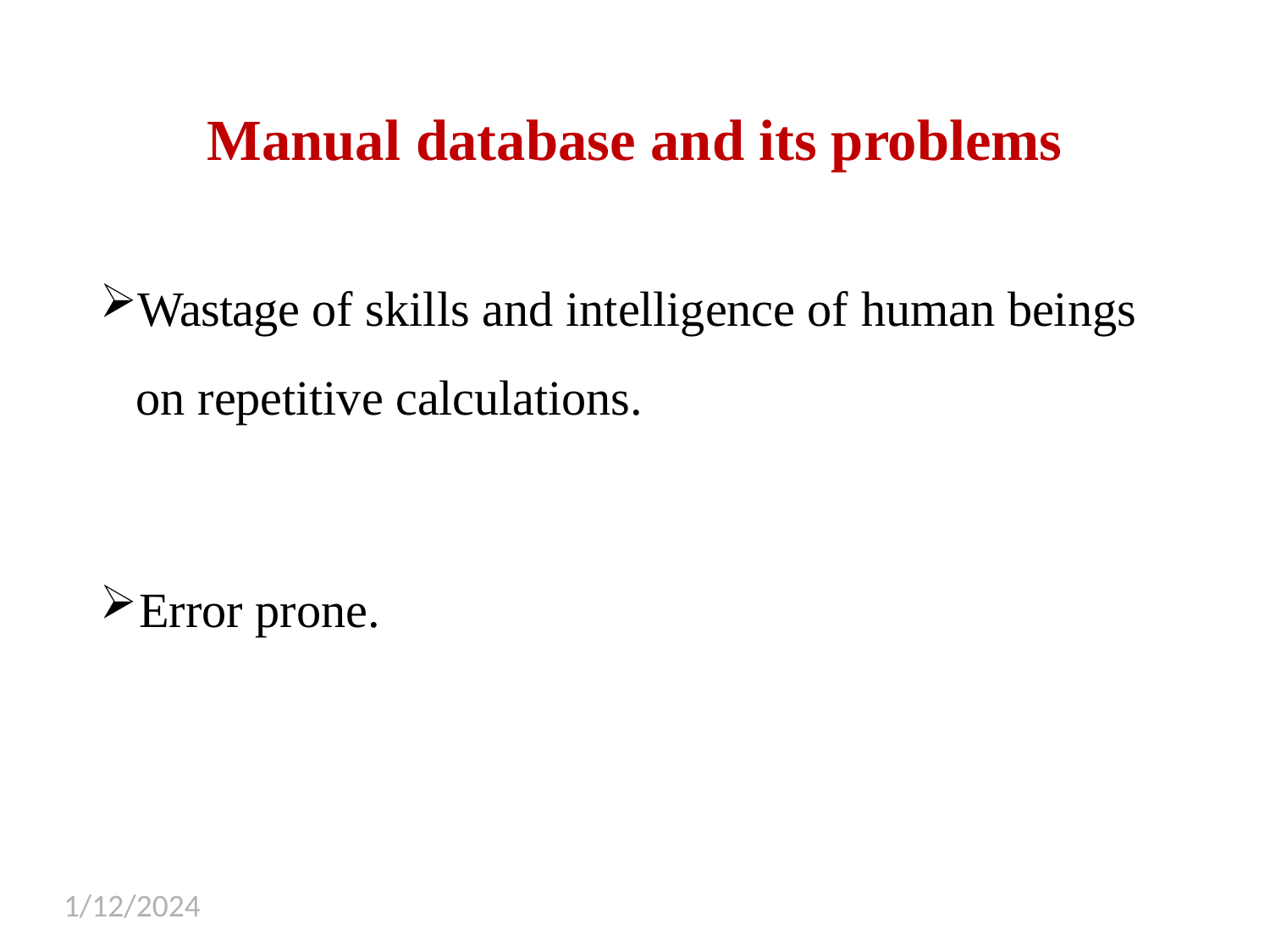

# Manual database and its problems
Wastage of skills and intelligence of human beings  on repetitive calculations.

Error prone.
1/12/2024
UCS310: DBMS